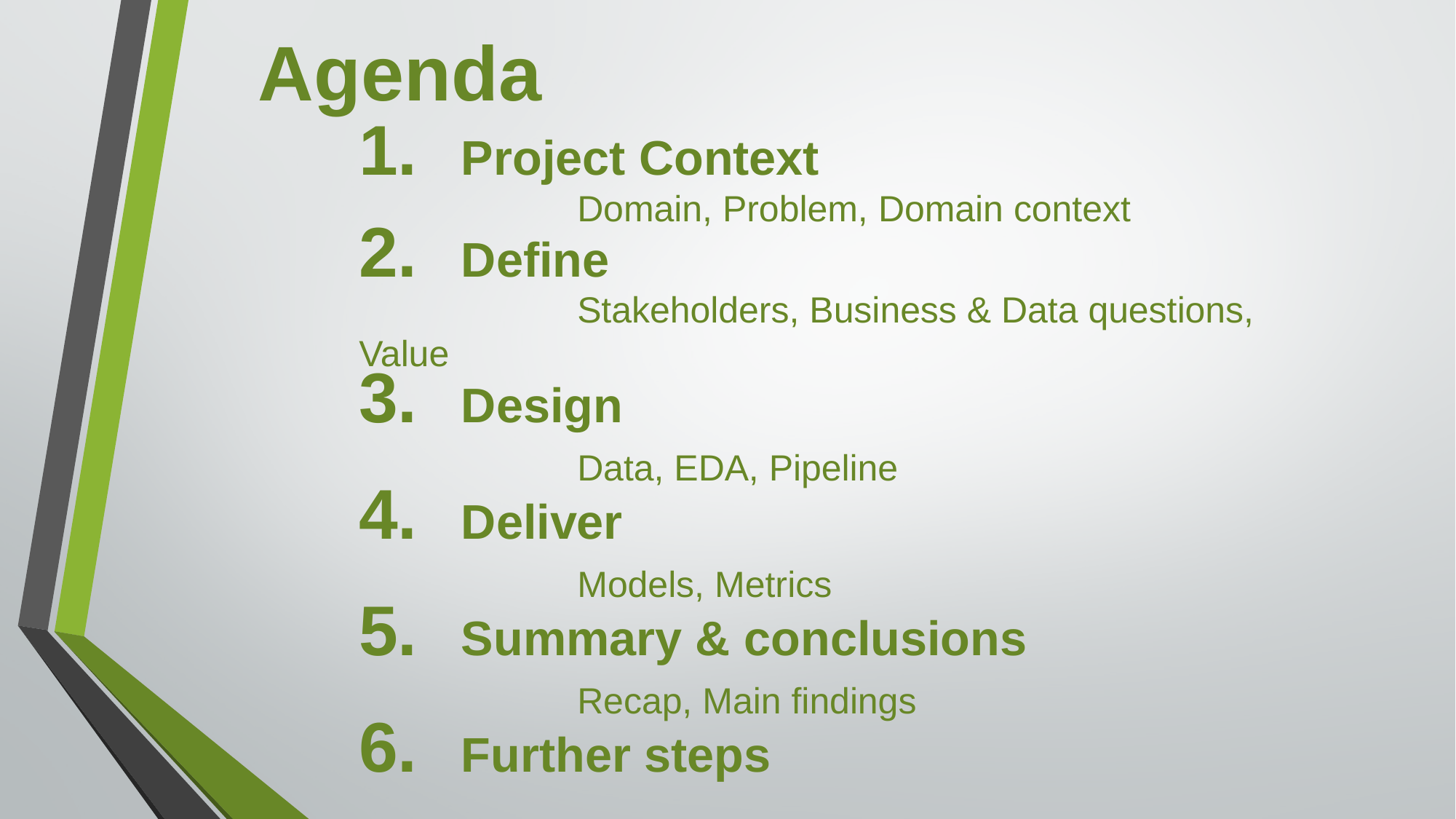

# Agenda

Project Context
		Domain, Problem, Domain context
Define
		Stakeholders, Business & Data questions, Value
Design
		Data, EDA, Pipeline
Deliver
		Models, Metrics
Summary & conclusions
		Recap, Main findings
Further steps